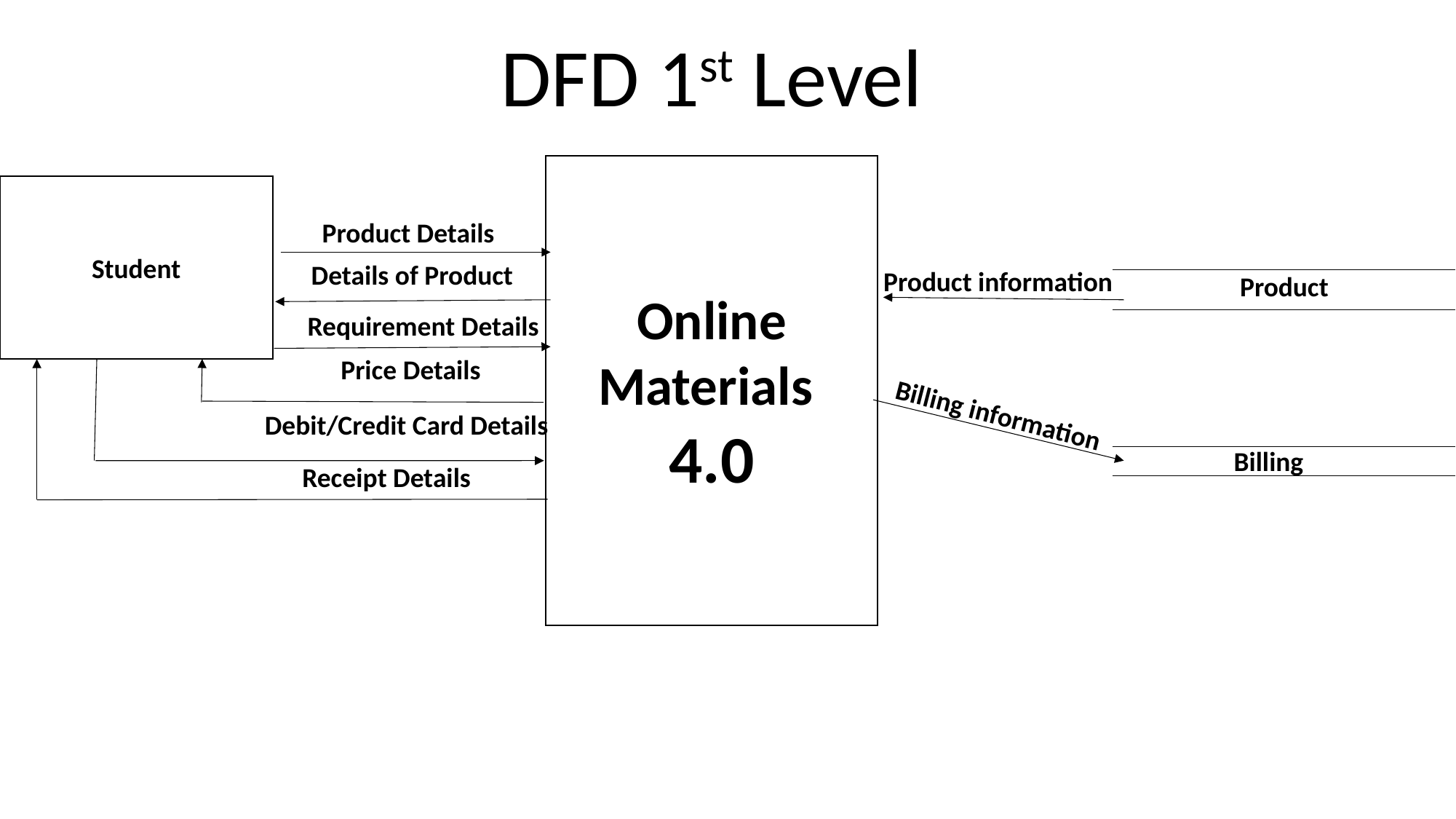

DFD 1st Level
Online Materials
4.0
Student
Product Details
Details of Product
Product information
Product
Requirement Details
Price Details
Billing information
Debit/Credit Card Details
Billing
Receipt Details